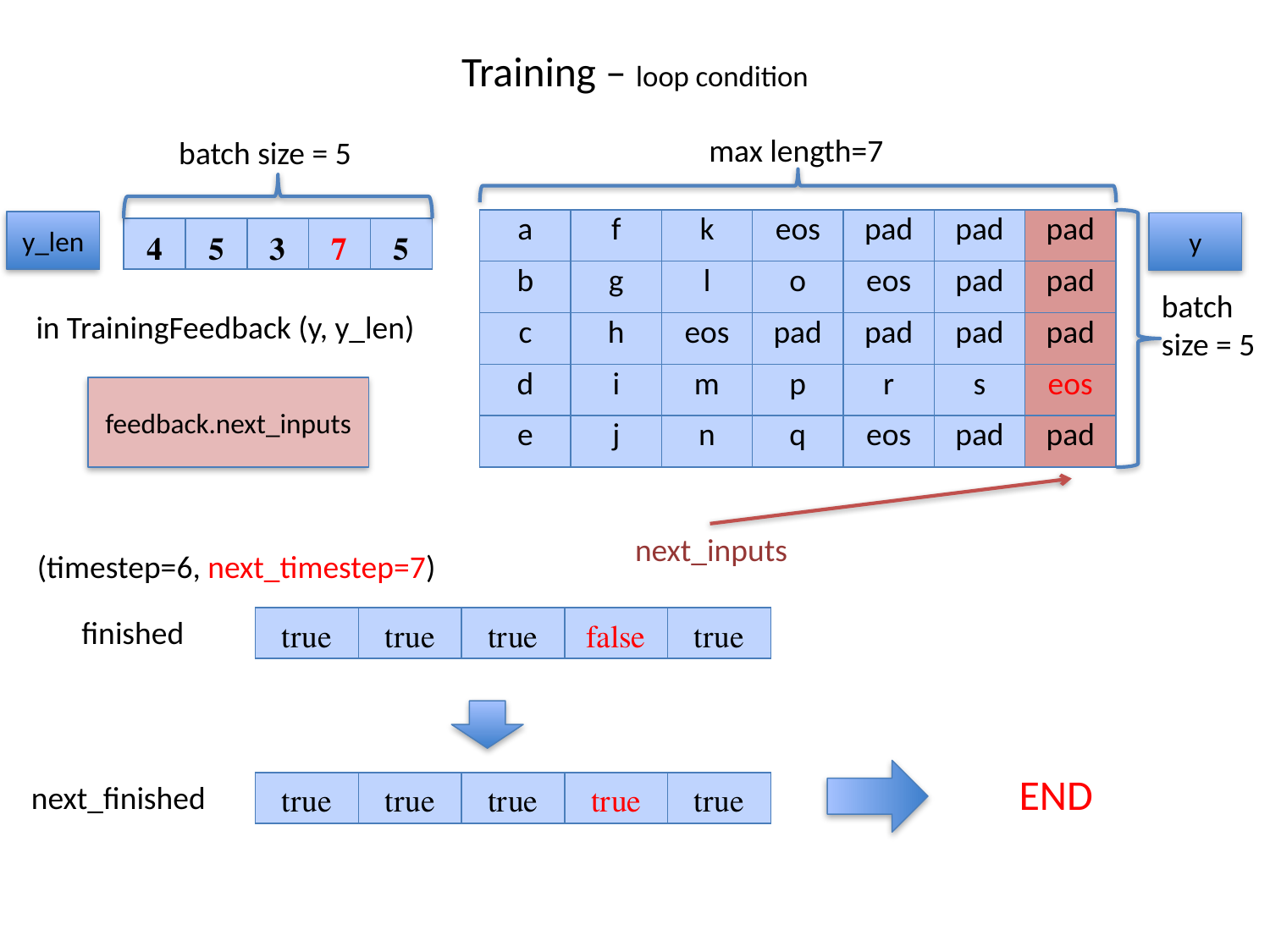

# Training – loop condition

max length=7
batch size = 5
| a | f | k | eos | pad | pad | pad |
| --- | --- | --- | --- | --- | --- | --- |
| b | g | l | o | eos | pad | pad |
| c | h | eos | pad | pad | pad | pad |
| d | i | m | p | r | s | eos |
| e | j | n | q | eos | pad | pad |

y_len
y
| 4 | 5 | 3 | 7 | 5 |
| --- | --- | --- | --- | --- |
batch
size = 5
in TrainingFeedback (y, y_len)
feedback.next_inputs
next_inputs
(timestep=6, next_timestep=7)
finished
| true | true | true | false | true |
| --- | --- | --- | --- | --- |

END
next_finished
| true | true | true | true | true |
| --- | --- | --- | --- | --- |